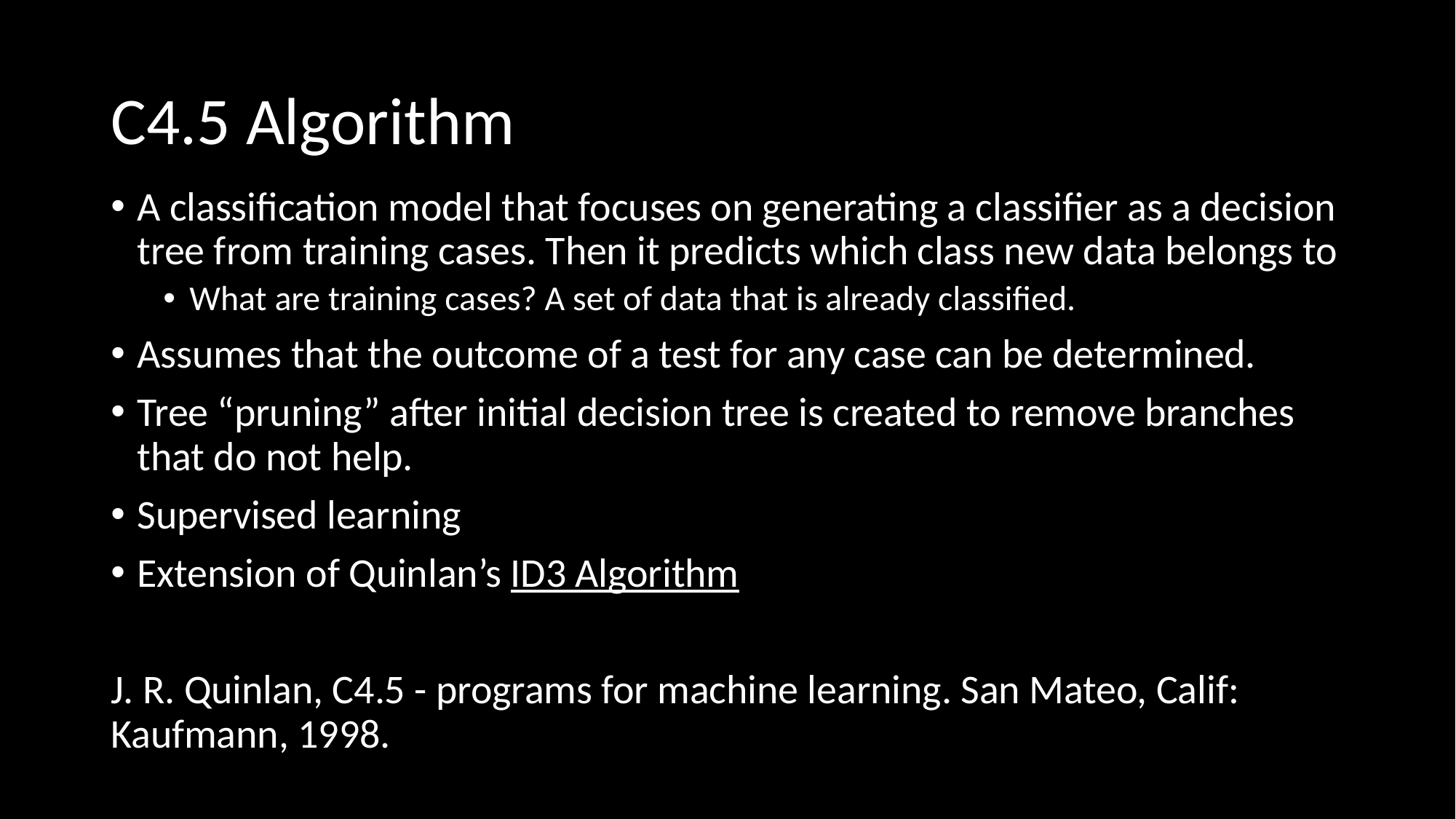

# C4.5 Algorithm
A classification model that focuses on generating a classifier as a decision tree from training cases. Then it predicts which class new data belongs to
What are training cases? A set of data that is already classified.
Assumes that the outcome of a test for any case can be determined.
Tree “pruning” after initial decision tree is created to remove branches that do not help.
Supervised learning
Extension of Quinlan’s ID3 Algorithm

J. R. Quinlan, C4.5 - programs for machine learning. San Mateo, Calif: 	Kaufmann, 1998.